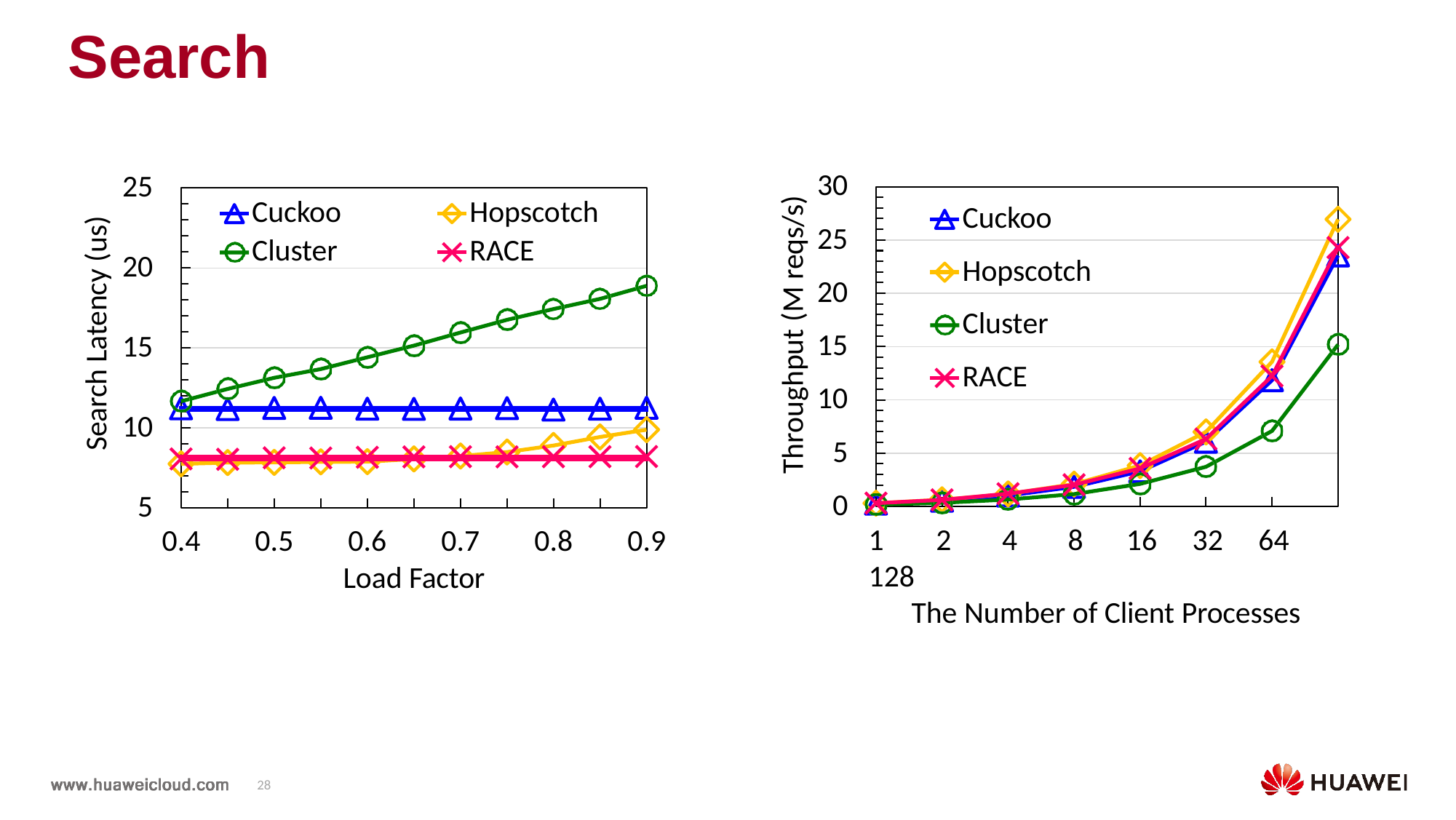

# Search
30
25
20
15
10
5
0
25
Throughput (M reqs/s)

Cuckoo
Cluster
Hopscotch
RACE
Cuckoo

Search Latency (us)

20

Hopscotch

Cluster

15

RACE

10

5

1	2	4	8	16	32	64	128
The Number of Client Processes
0.4	0.5	0.6	0.7	0.8	0.9
Load Factor
28